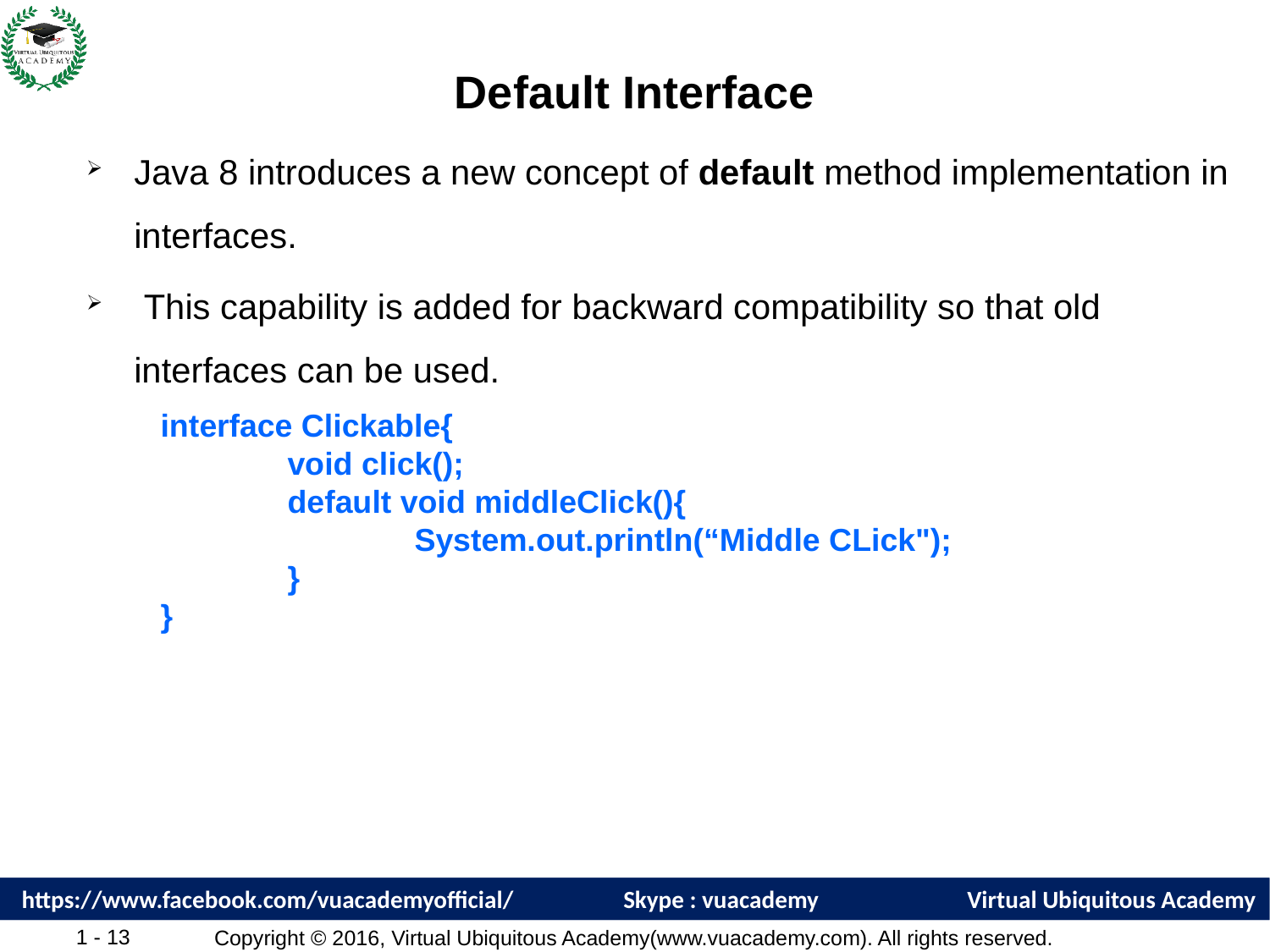

# Default Interface
Java 8 introduces a new concept of default method implementation in interfaces.
 This capability is added for backward compatibility so that old interfaces can be used.
interface Clickable{
 	void click();
	default void middleClick(){
		System.out.println(“Middle CLick");
	}
}